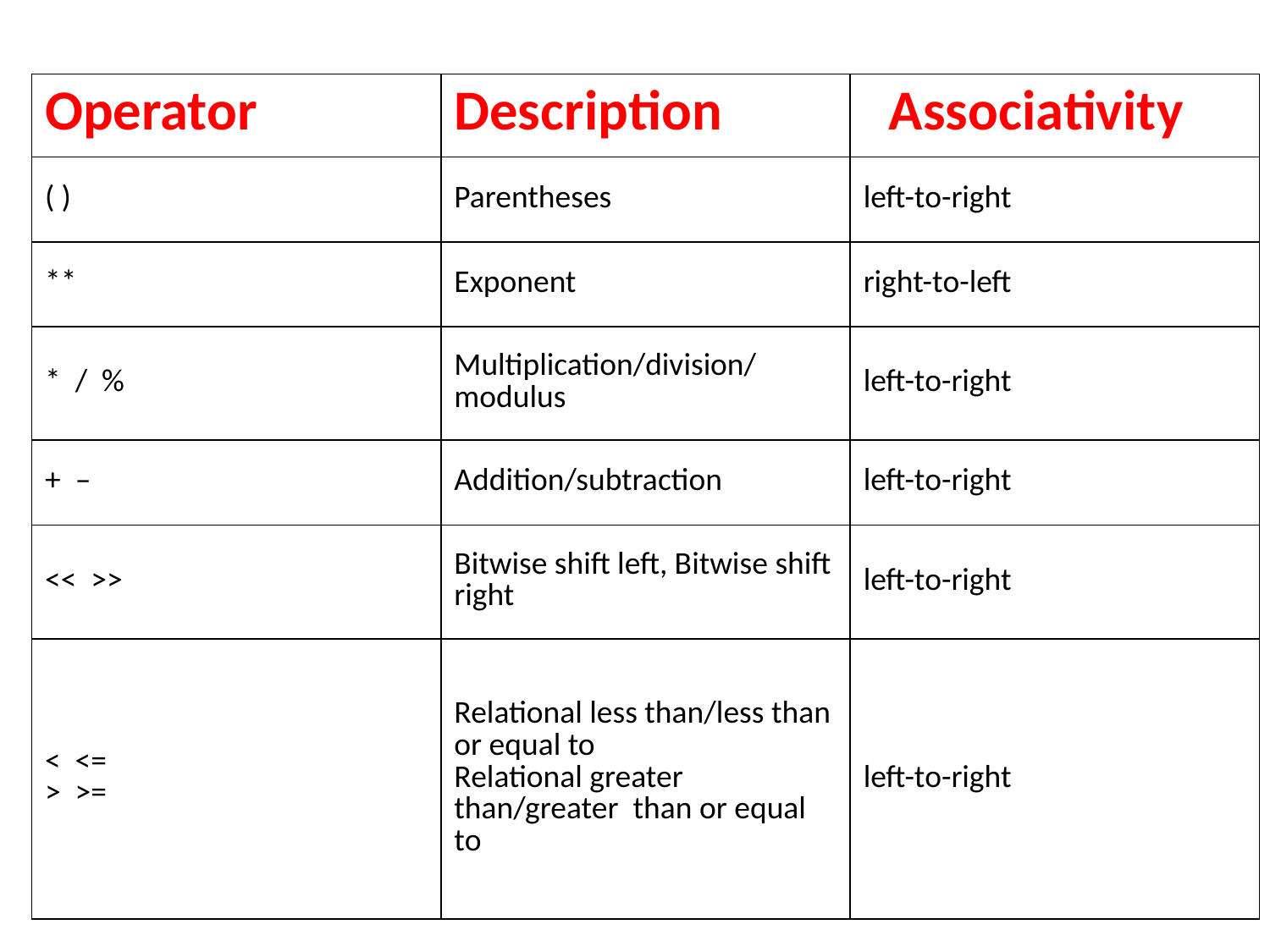

#
| Operator | Description | Associativity |
| --- | --- | --- |
| ( ) | Parentheses | left-to-right |
| \*\* | Exponent | right-to-left |
| \*  /  % | Multiplication/division/modulus | left-to-right |
| +  – | Addition/subtraction | left-to-right |
| <<  >> | Bitwise shift left, Bitwise shift right | left-to-right |
| <  <=  >  >= | Relational less than/less than or equal to  Relational greater than/greater  than or equal to | left-to-right |